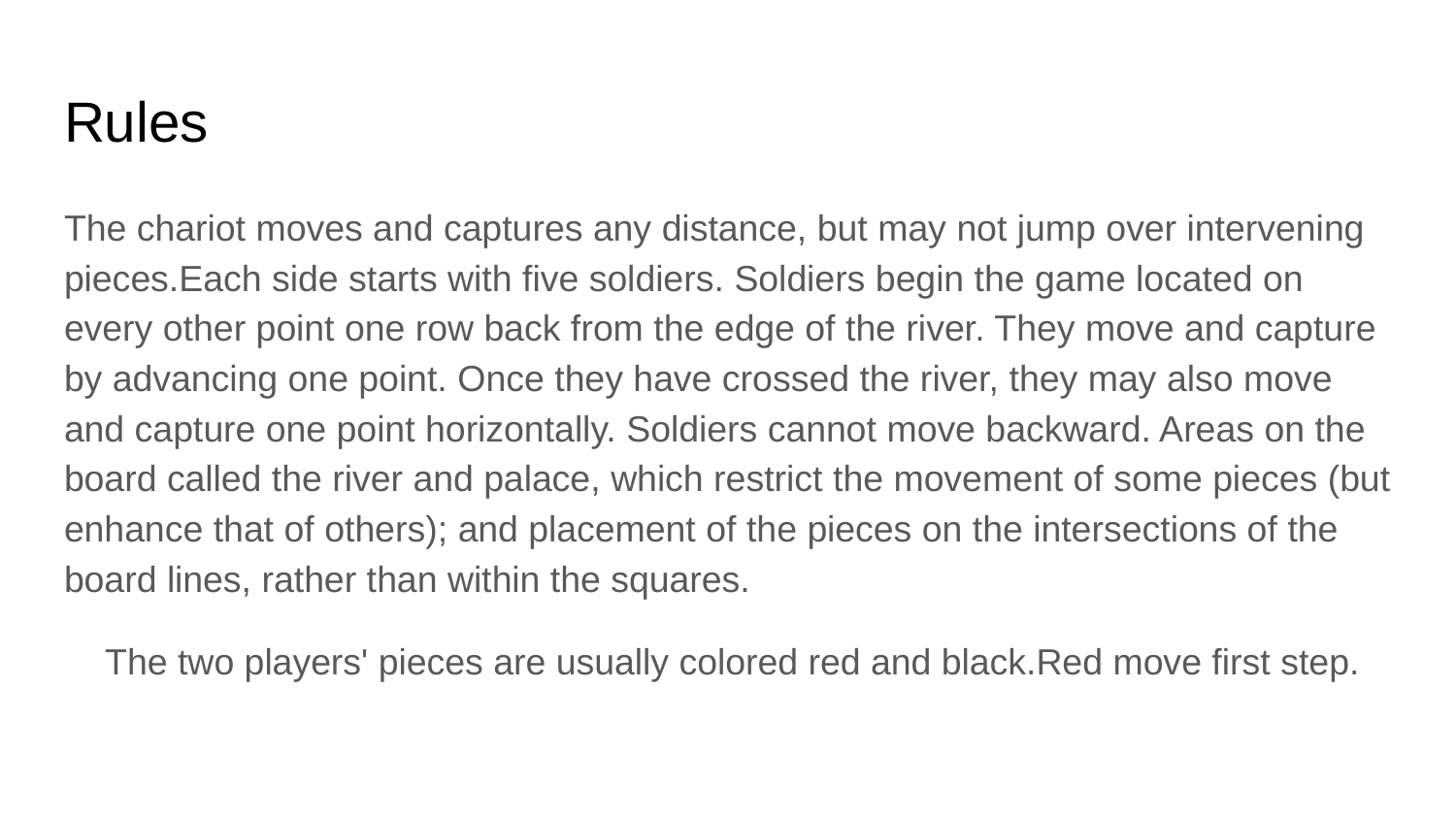

# Rules
The chariot moves and captures any distance, but may not jump over intervening pieces.Each side starts with five soldiers. Soldiers begin the game located on every other point one row back from the edge of the river. They move and capture by advancing one point. Once they have crossed the river, they may also move and capture one point horizontally. Soldiers cannot move backward. Areas on the board called the river and palace, which restrict the movement of some pieces (but enhance that of others); and placement of the pieces on the intersections of the board lines, rather than within the squares.
    The two players' pieces are usually colored red and black.Red move first step.